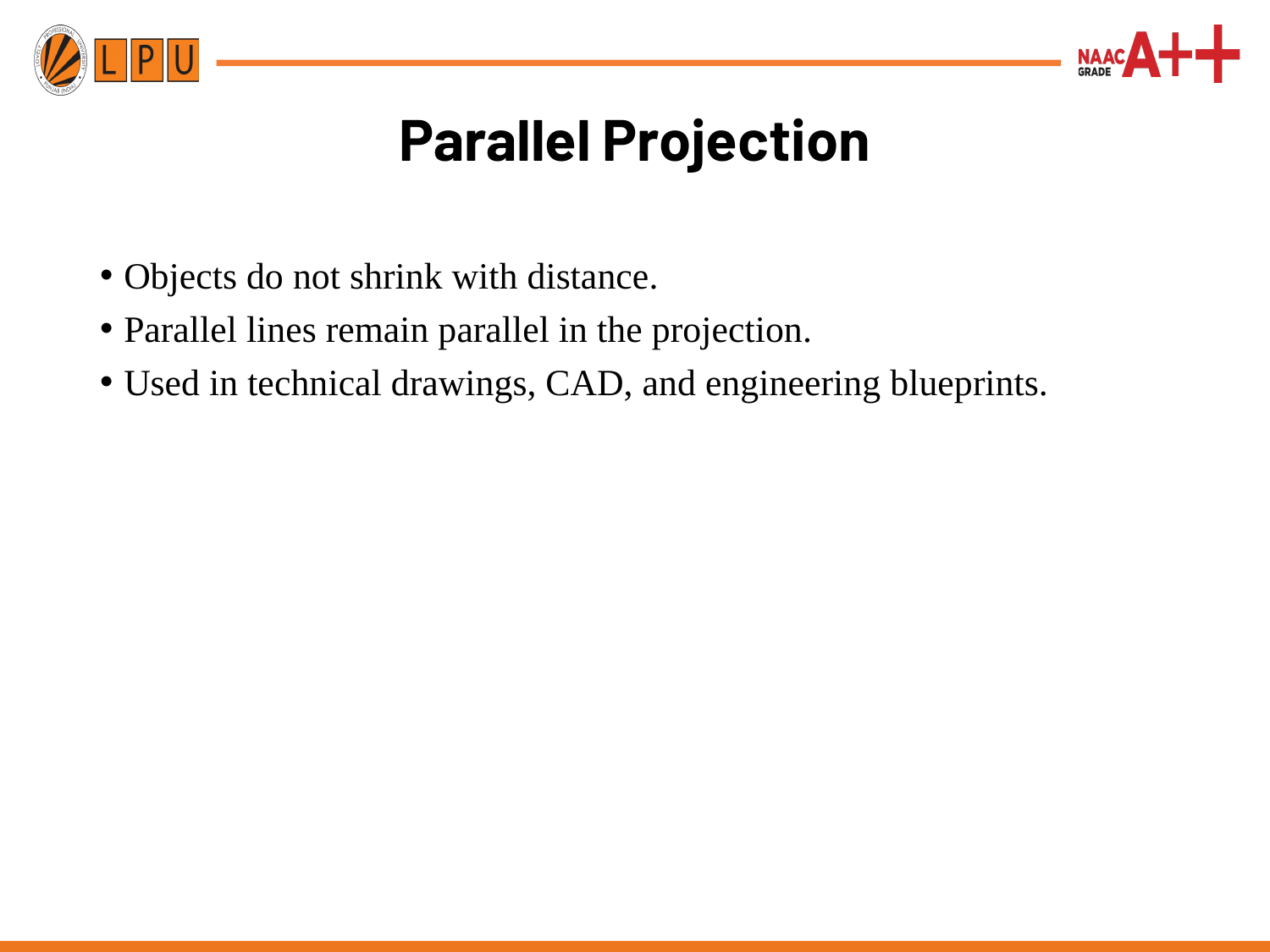

# Parallel Projection
Objects do not shrink with distance.
Parallel lines remain parallel in the projection.
Used in technical drawings, CAD, and engineering blueprints.